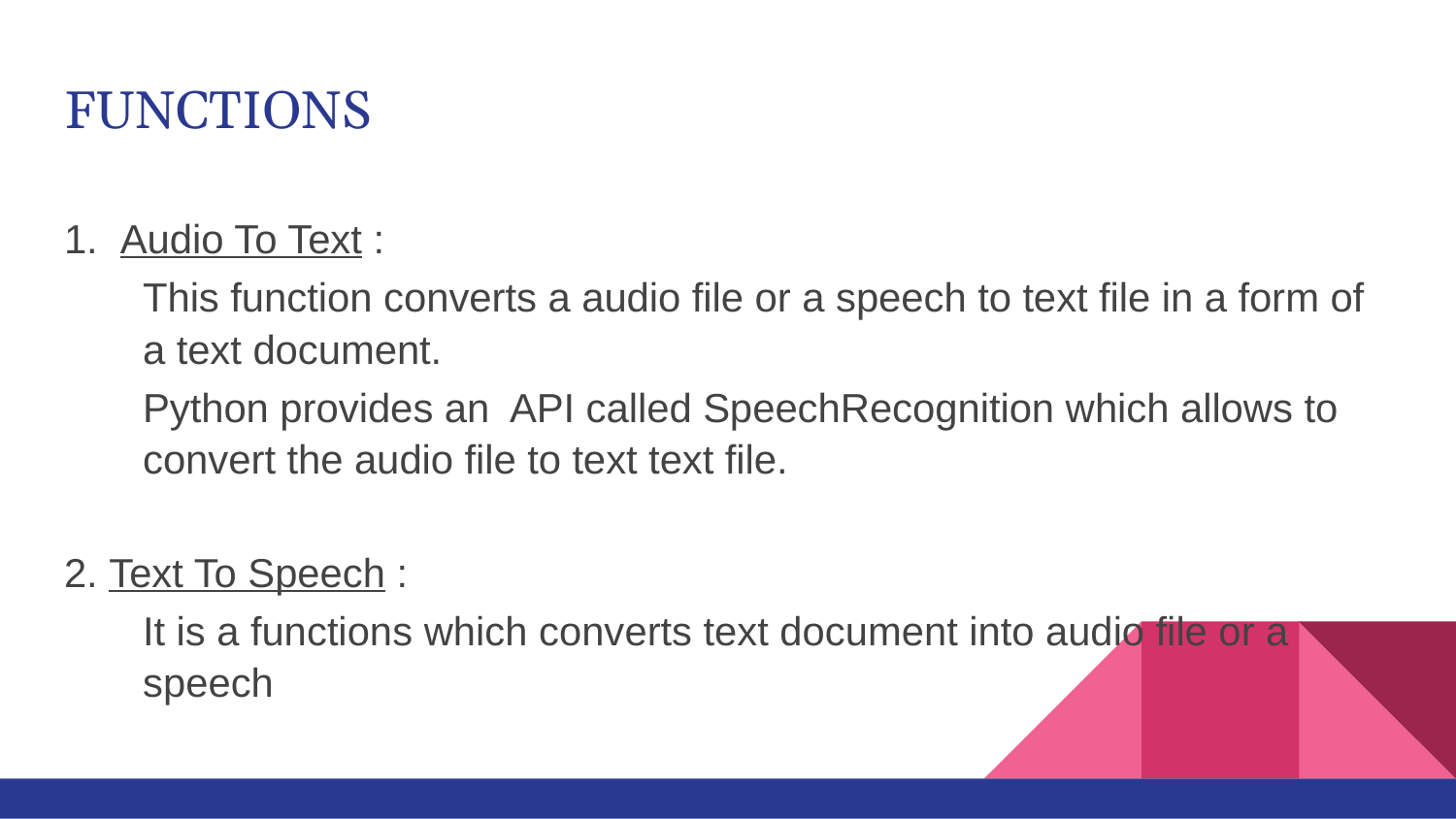

# FUNCTIONS

1.  Audio To Text :
This function converts a audio file or a speech to text file in a form of a text document.
Python provides an  API called SpeechRecognition which allows to convert the audio file to text text file.

2. Text To Speech :
It is a functions which converts text document into audio file or a speech